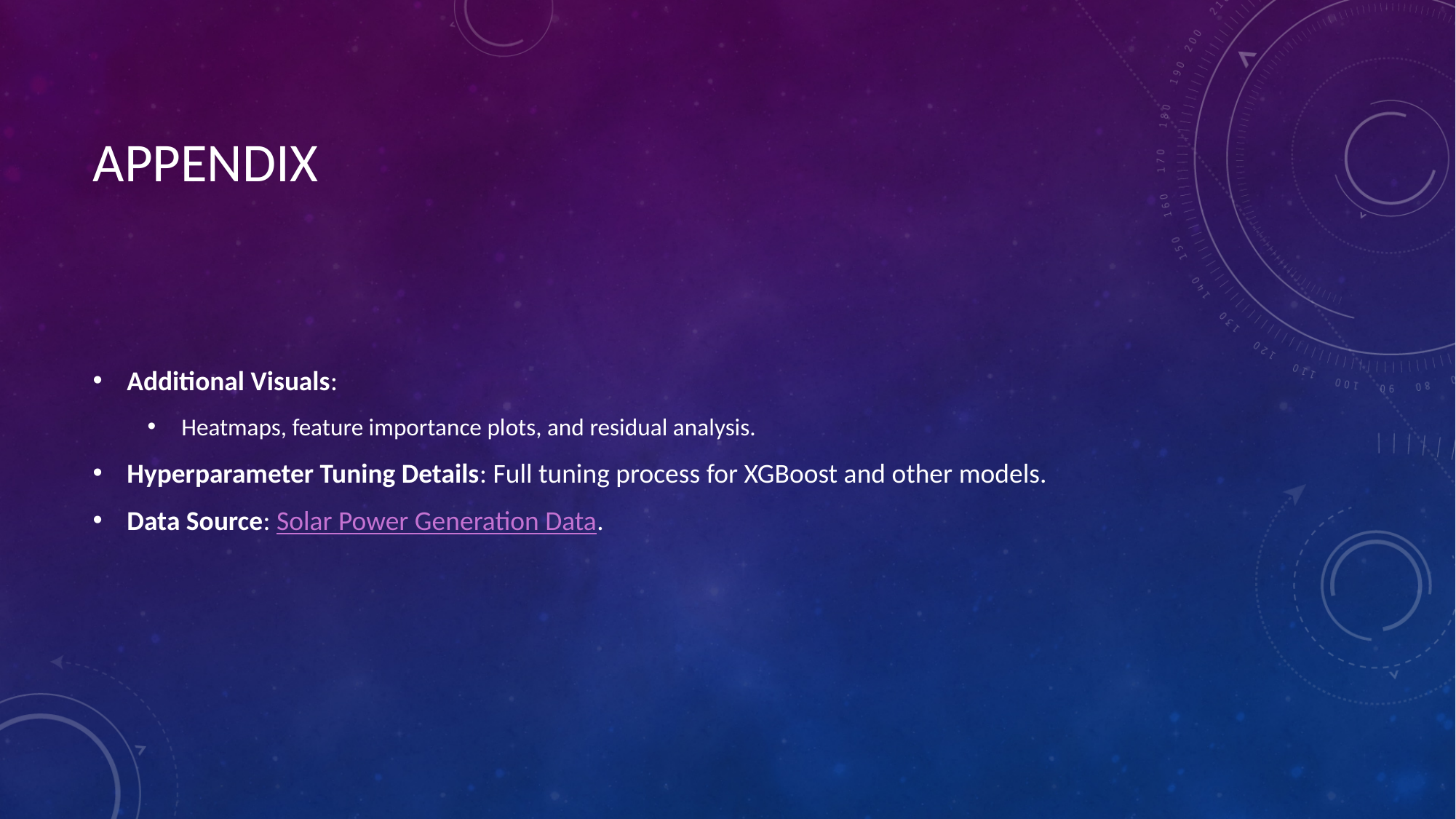

# Appendix
Additional Visuals:
Heatmaps, feature importance plots, and residual analysis.
Hyperparameter Tuning Details: Full tuning process for XGBoost and other models.
Data Source: Solar Power Generation Data.